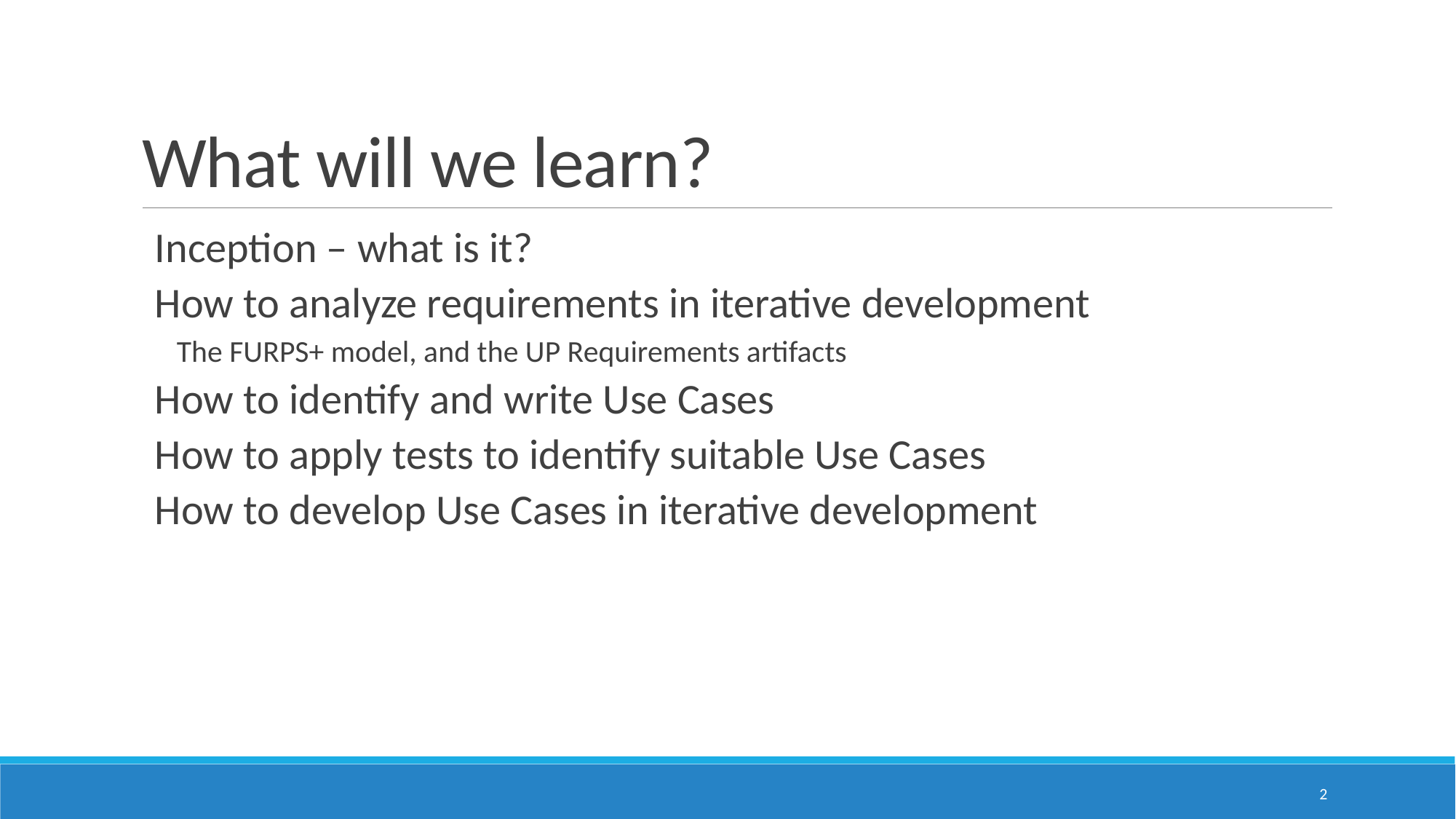

# What will we learn?
Inception – what is it?
How to analyze requirements in iterative development
The FURPS+ model, and the UP Requirements artifacts
How to identify and write Use Cases
How to apply tests to identify suitable Use Cases
How to develop Use Cases in iterative development

2